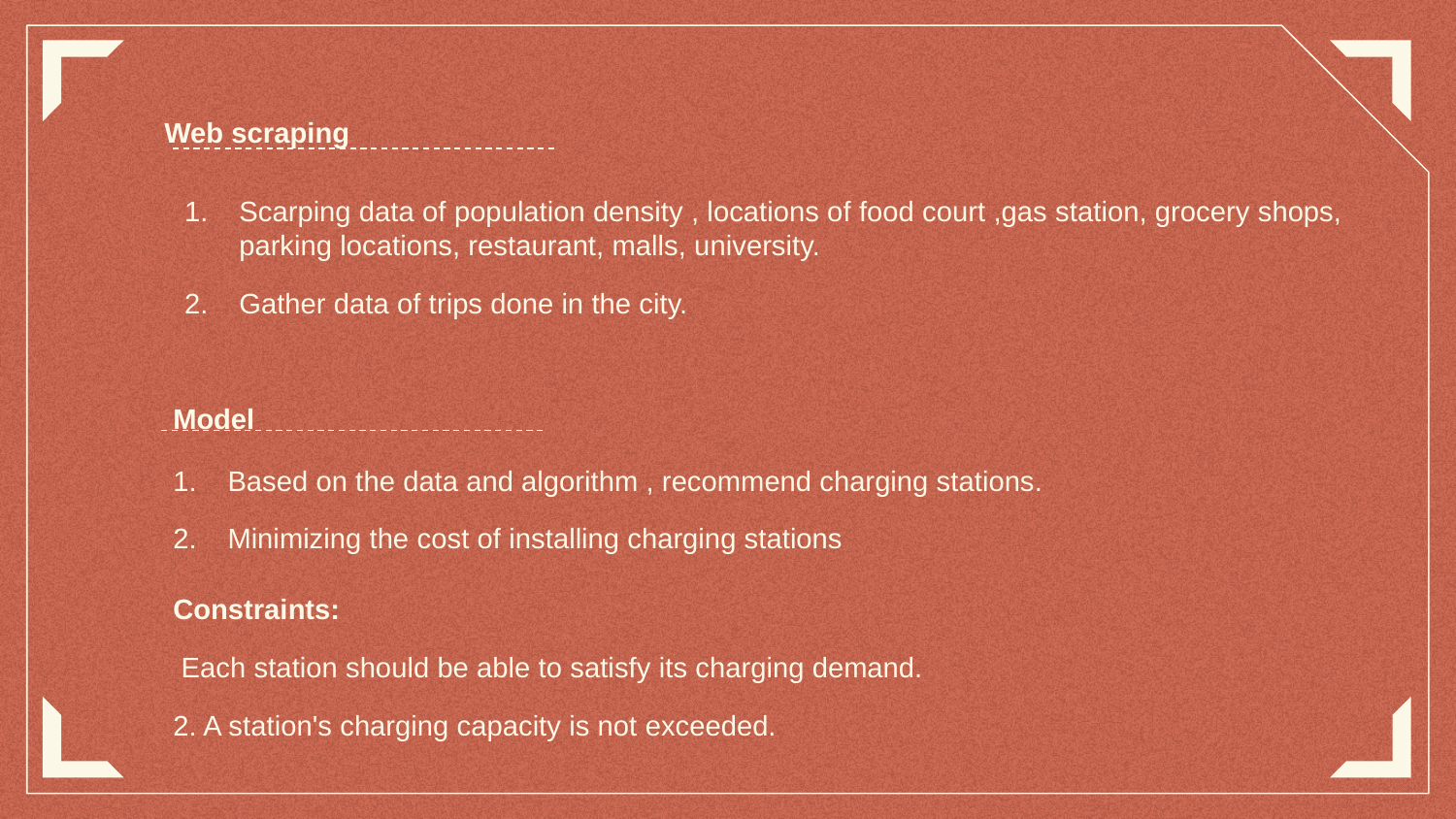

Web scraping
Scarping data of population density , locations of food court ,gas station, grocery shops, parking locations, restaurant, malls, university.
Gather data of trips done in the city.
Model
Based on the data and algorithm , recommend charging stations.
Minimizing the cost of installing charging stations
Constraints:
 Each station should be able to satisfy its charging demand.
2. A station's charging capacity is not exceeded.